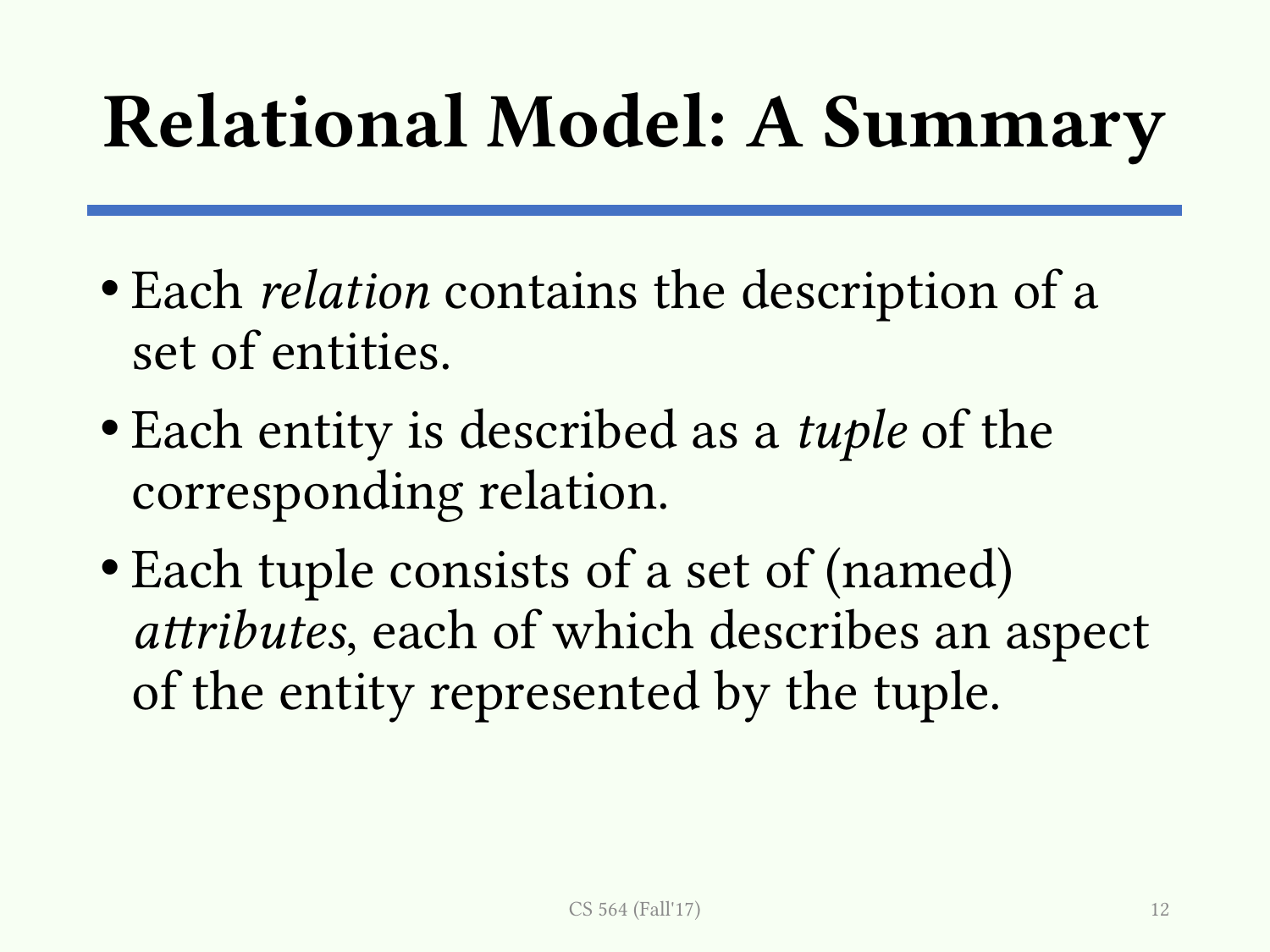

# Relational Model: A Summary
Each relation contains the description of a set of entities.
Each entity is described as a tuple of the corresponding relation.
Each tuple consists of a set of (named) attributes, each of which describes an aspect of the entity represented by the tuple.
CS 564 (Fall'17)
12